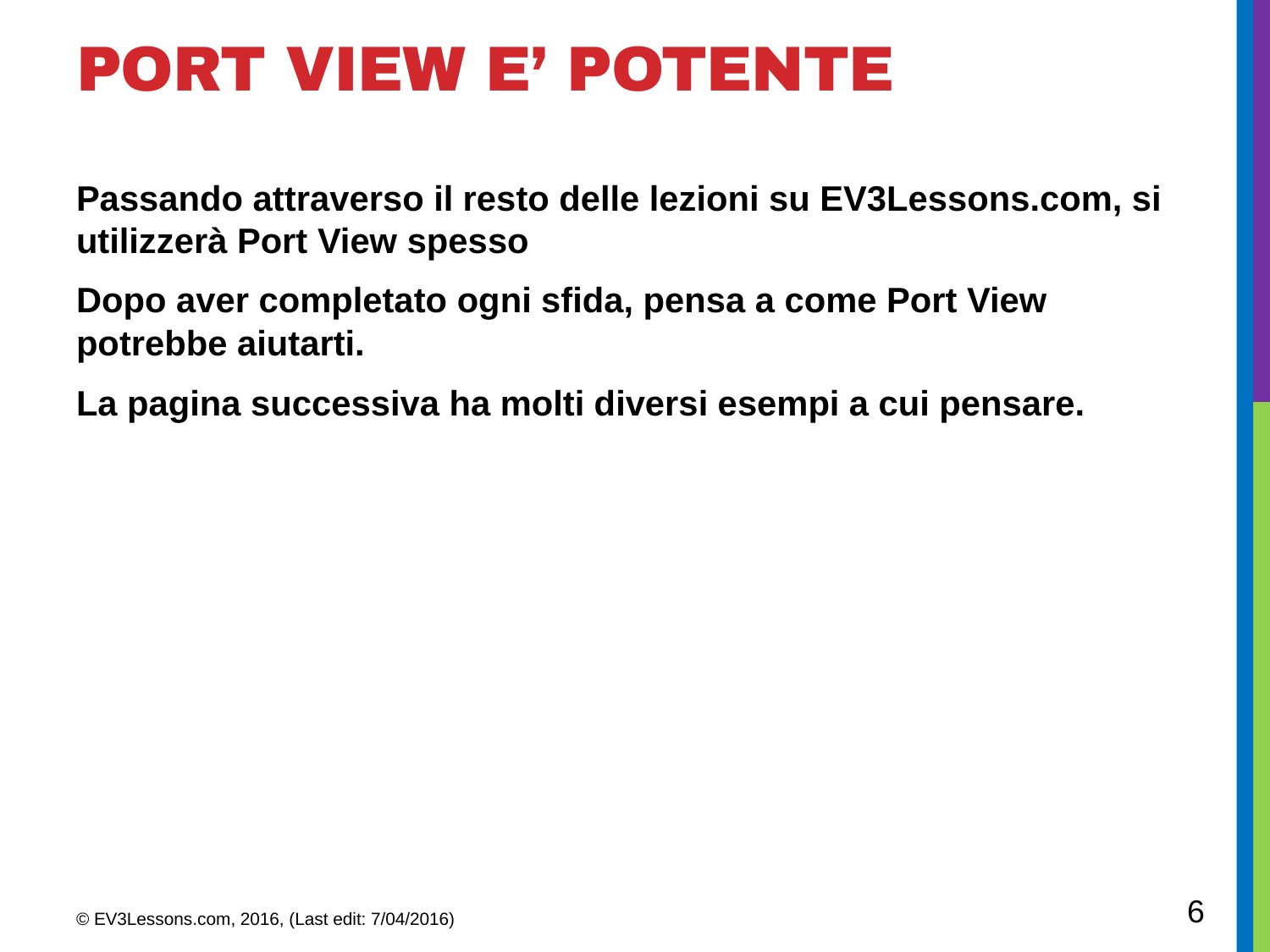

# PORT VIEW E’ POTENTE
Passando attraverso il resto delle lezioni su EV3Lessons.com, si utilizzerà Port View spesso
Dopo aver completato ogni sfida, pensa a come Port View potrebbe aiutarti.
La pagina successiva ha molti diversi esempi a cui pensare.
6
© EV3Lessons.com, 2016, (Last edit: 7/04/2016)